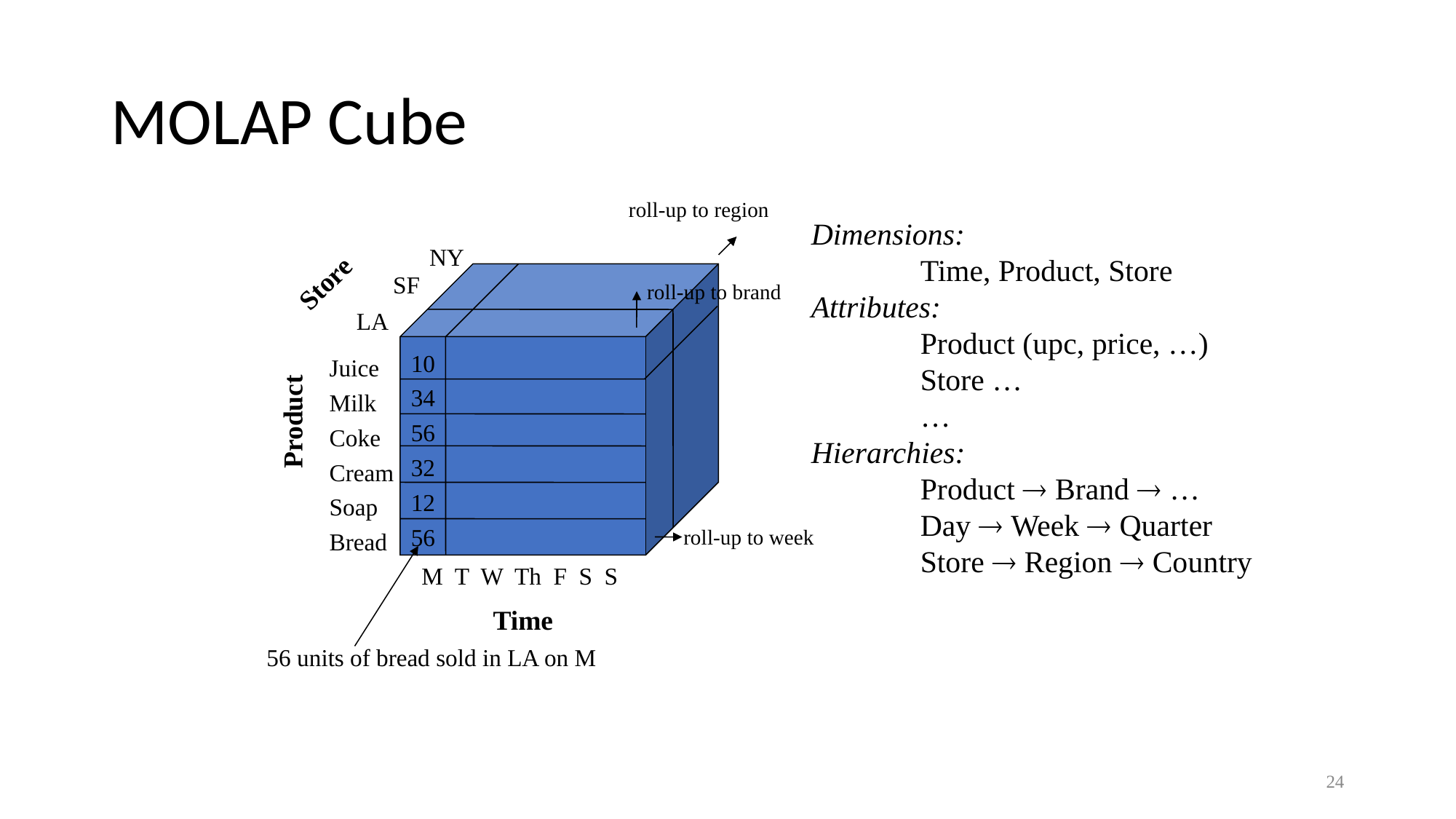

# MOLAP Cube
roll-up to region
Dimensions:
	Time, Product, Store
Attributes:
	Product (upc, price, …)
	Store …
	…
Hierarchies:
	Product → Brand → …
	Day → Week → Quarter
	Store → Region → Country
NY

Store
SF

roll-up to brand

LA

10
34
56
32
12
56
Juice
Milk
Coke
Cream
Soap
Bread

Product

roll-up to week

M  T  W  Th  F  S  S
Time
56 units of bread sold in LA on M
24